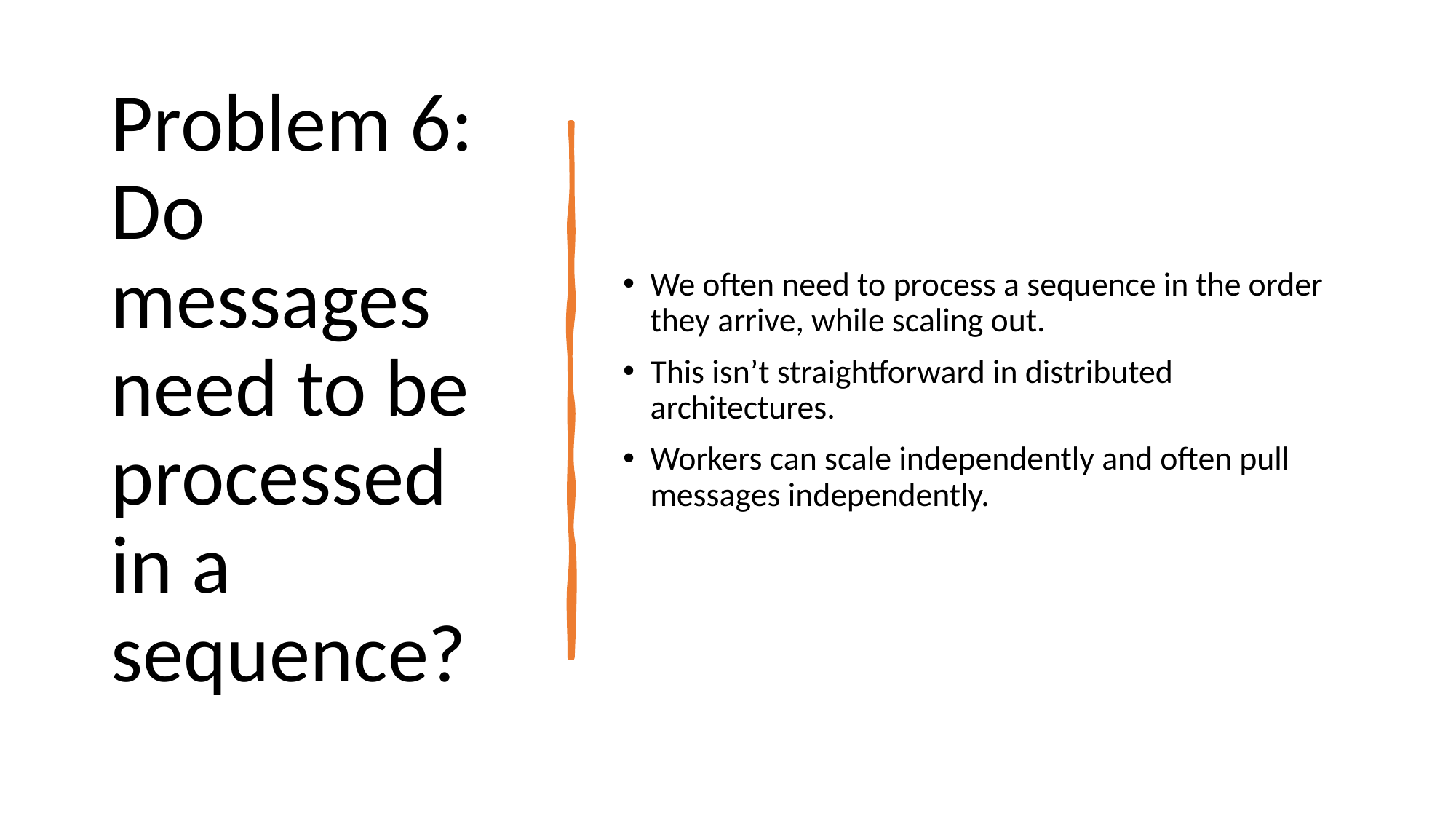

# Problem 6: Do messages need to be processed in a sequence?
We often need to process a sequence in the order they arrive, while scaling out.
This isn’t straightforward in distributed architectures.
Workers can scale independently and often pull messages independently.